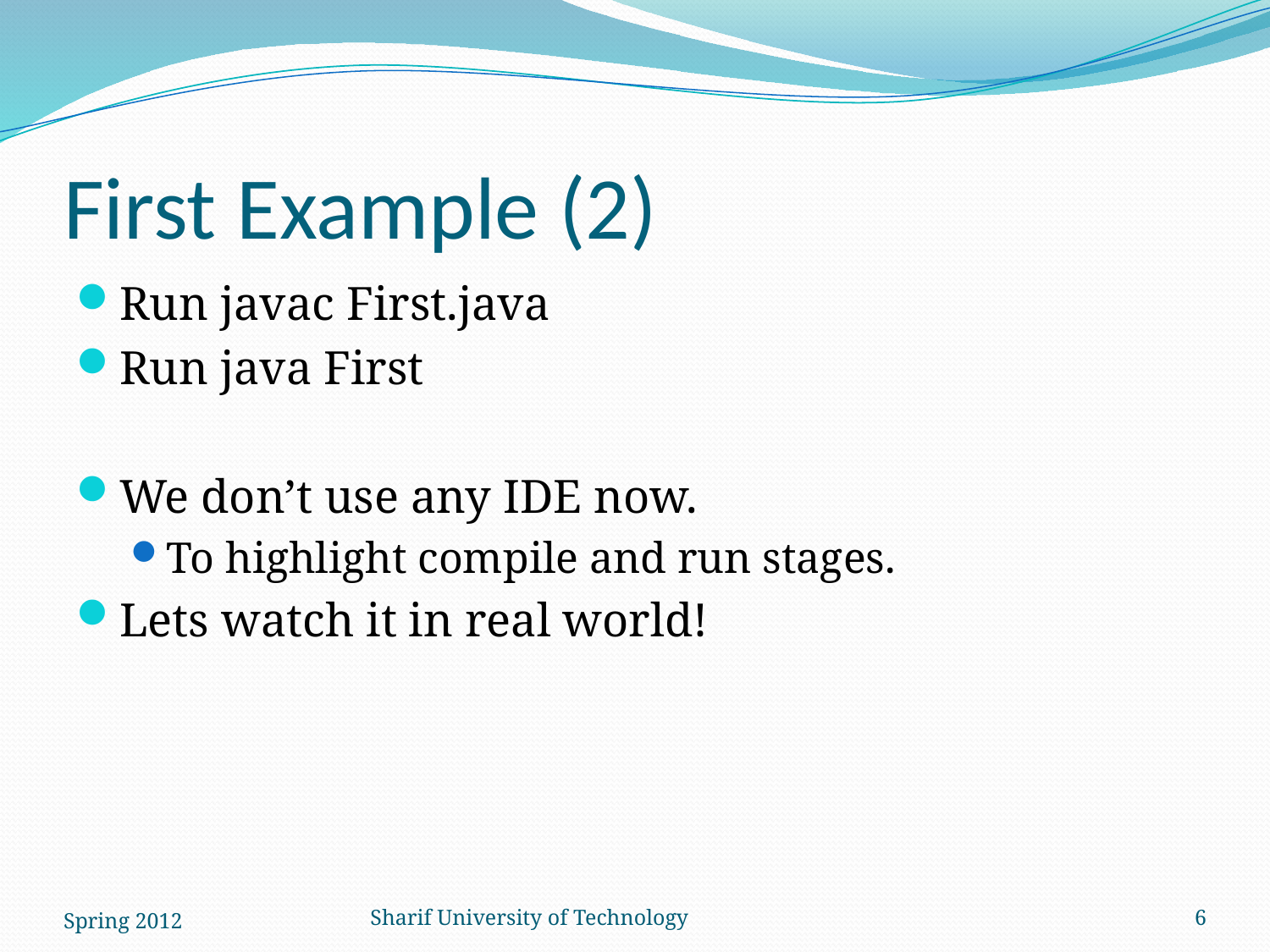

# First Example (2)
Run javac First.java
Run java First

We don’t use any IDE now.
To highlight compile and run stages.
Lets watch it in real world!
Spring 2012
Sharif University of Technology
6